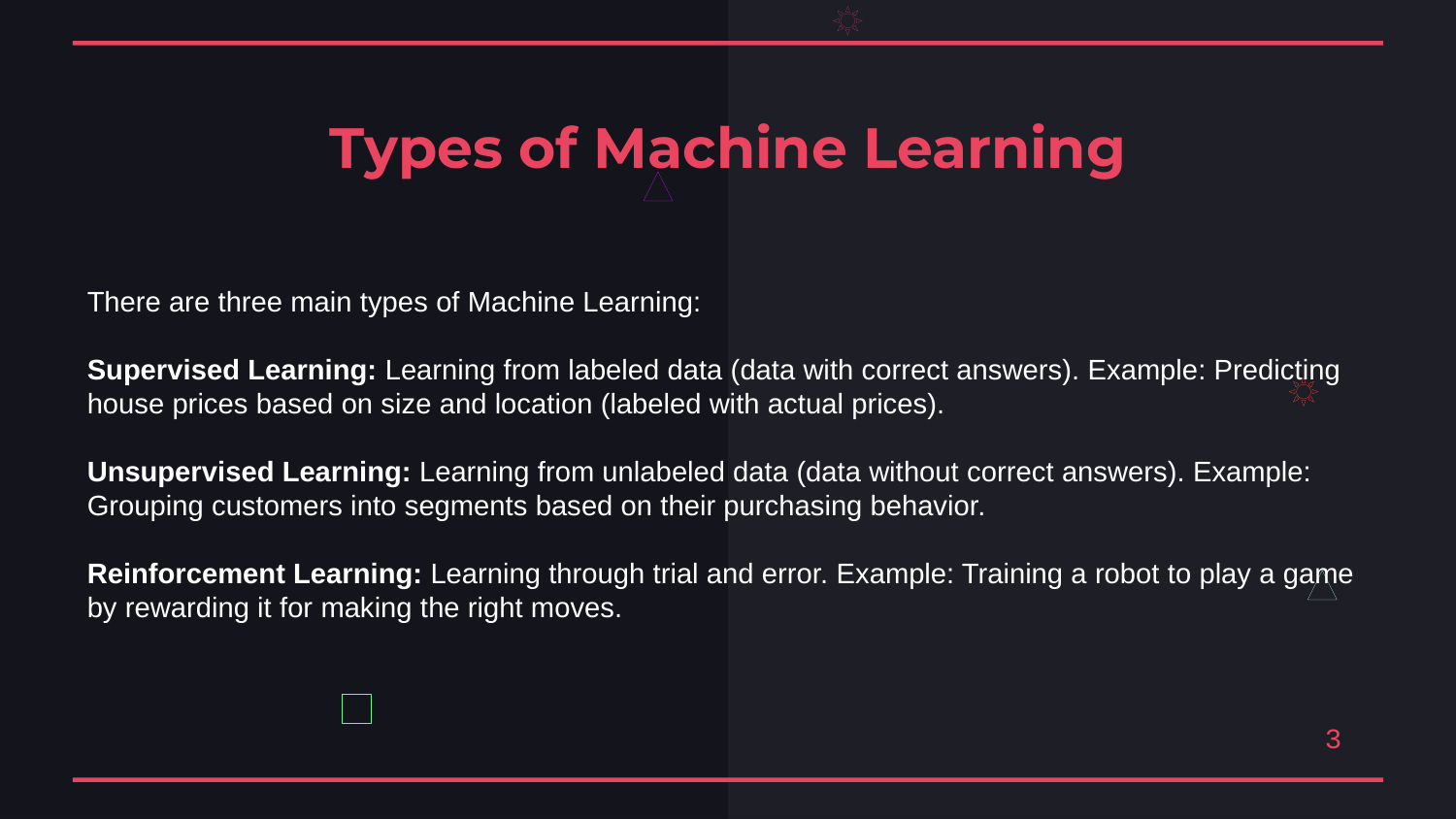

Types of Machine Learning

There are three main types of Machine Learning:

Supervised Learning: Learning from labeled data (data with correct answers). Example: Predicting house prices based on size and location (labeled with actual prices).

Unsupervised Learning: Learning from unlabeled data (data without correct answers). Example: Grouping customers into segments based on their purchasing behavior.

Reinforcement Learning: Learning through trial and error. Example: Training a robot to play a game by rewarding it for making the right moves.

3